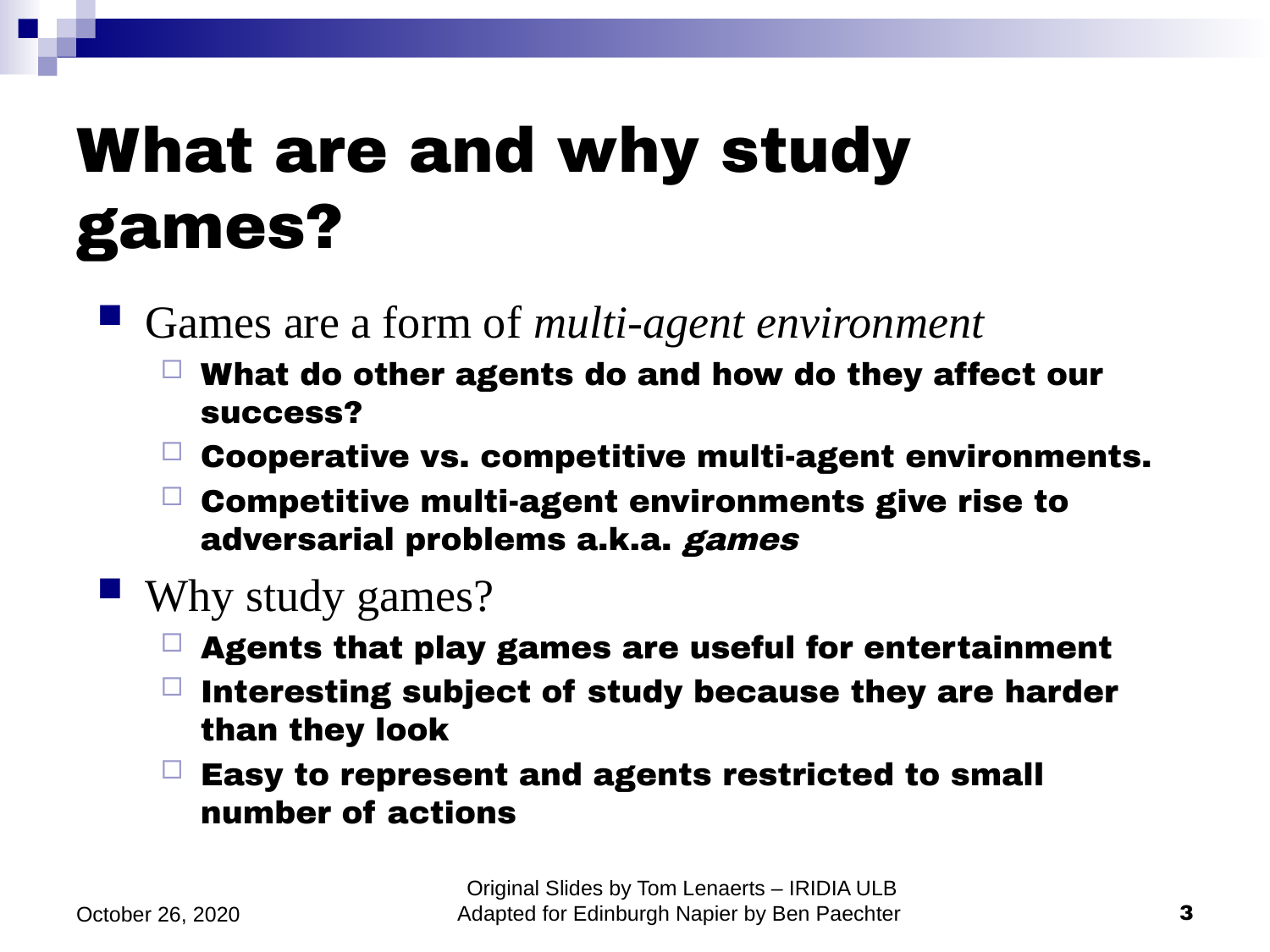

# What are and why study games?
Games are a form of multi-agent environment
What do other agents do and how do they affect our success?
Cooperative vs. competitive multi-agent environments.
Competitive multi-agent environments give rise to adversarial problems a.k.a. games
Why study games?
Agents that play games are useful for entertainment
Interesting subject of study because they are harder than they look
Easy to represent and agents restricted to small number of actions
October 26, 2020
3
Original Slides by Tom Lenaerts – IRIDIA ULB
Adapted for Edinburgh Napier by Ben Paechter